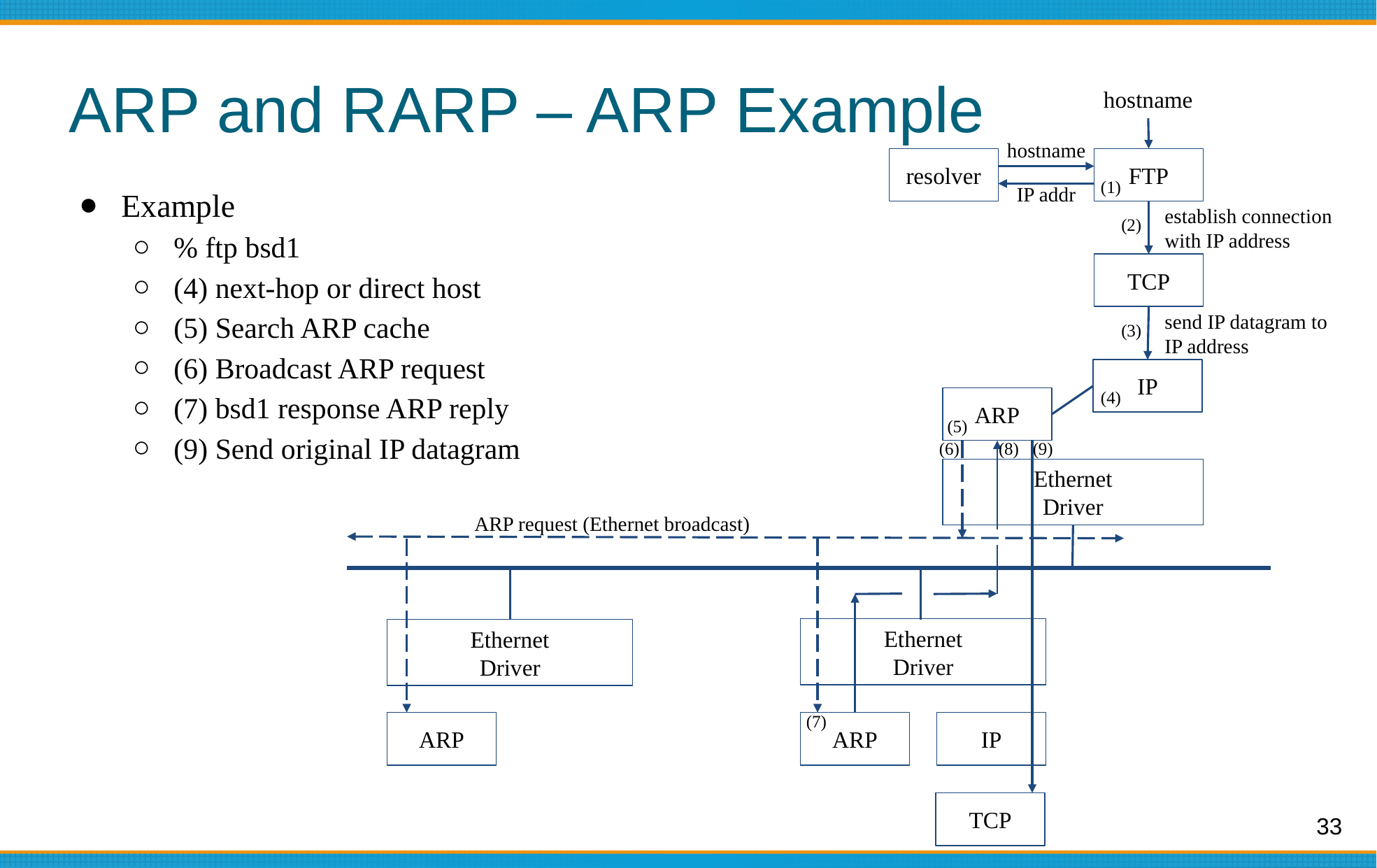

# ARP and RARP – ARP Example
hostname
hostname
resolver
FTP
IP addr
(1)
(2)
establish connection with IP address
TCP
(3)
send IP datagram to IP address
IP
(4)
ARP
(5)
(9)
(8)
(6)
Ethernet
Driver
ARP request (Ethernet broadcast)
Ethernet
Driver
Ethernet
Driver
(7)
ARP
ARP
IP
TCP
Example
% ftp bsd1
(4) next-hop or direct host
(5) Search ARP cache
(6) Broadcast ARP request
(7) bsd1 response ARP reply
(9) Send original IP datagram

33